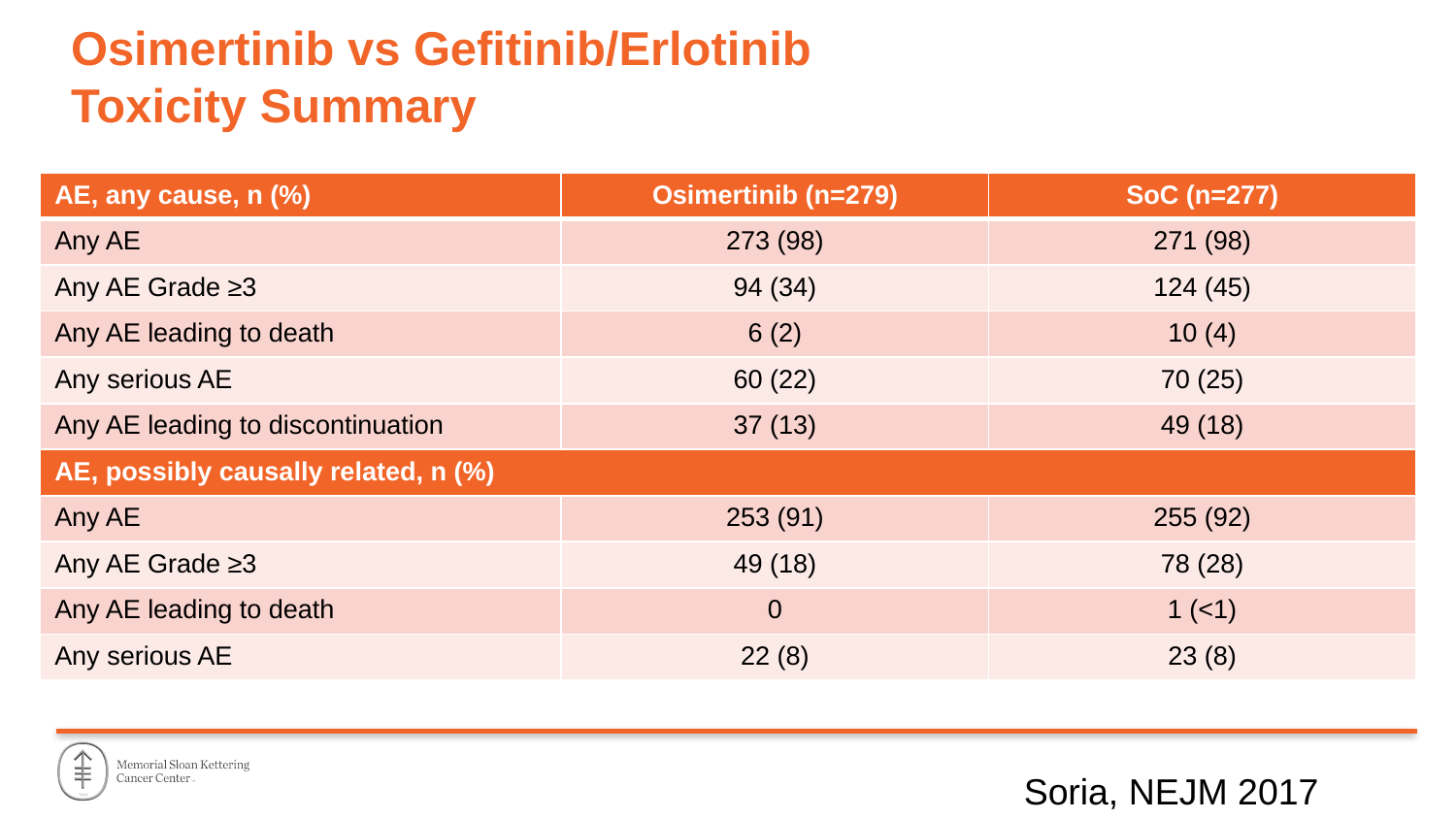

# Osimertinib vs Gefitinib/Erlotinib Toxicity Summary
| AE, any cause, n (%) | Osimertinib (n=279) | SoC (n=277) |
| --- | --- | --- |
| Any AE | 273 (98) | 271 (98) |
| Any AE Grade ≥3 | 94 (34) | 124 (45) |
| Any AE leading to death | 6 (2) | 10 (4) |
| Any serious AE | 60 (22) | 70 (25) |
| Any AE leading to discontinuation | 37 (13) | 49 (18) |
| AE, possibly causally related, n (%) |  |  |
| Any AE | 253 (91) | 255 (92) |
| Any AE Grade ≥3 | 49 (18) | 78 (28) |
| Any AE leading to death | 0 | 1 (<1) |
| Any serious AE | 22 (8) | 23 (8) |
Soria, NEJM 2017